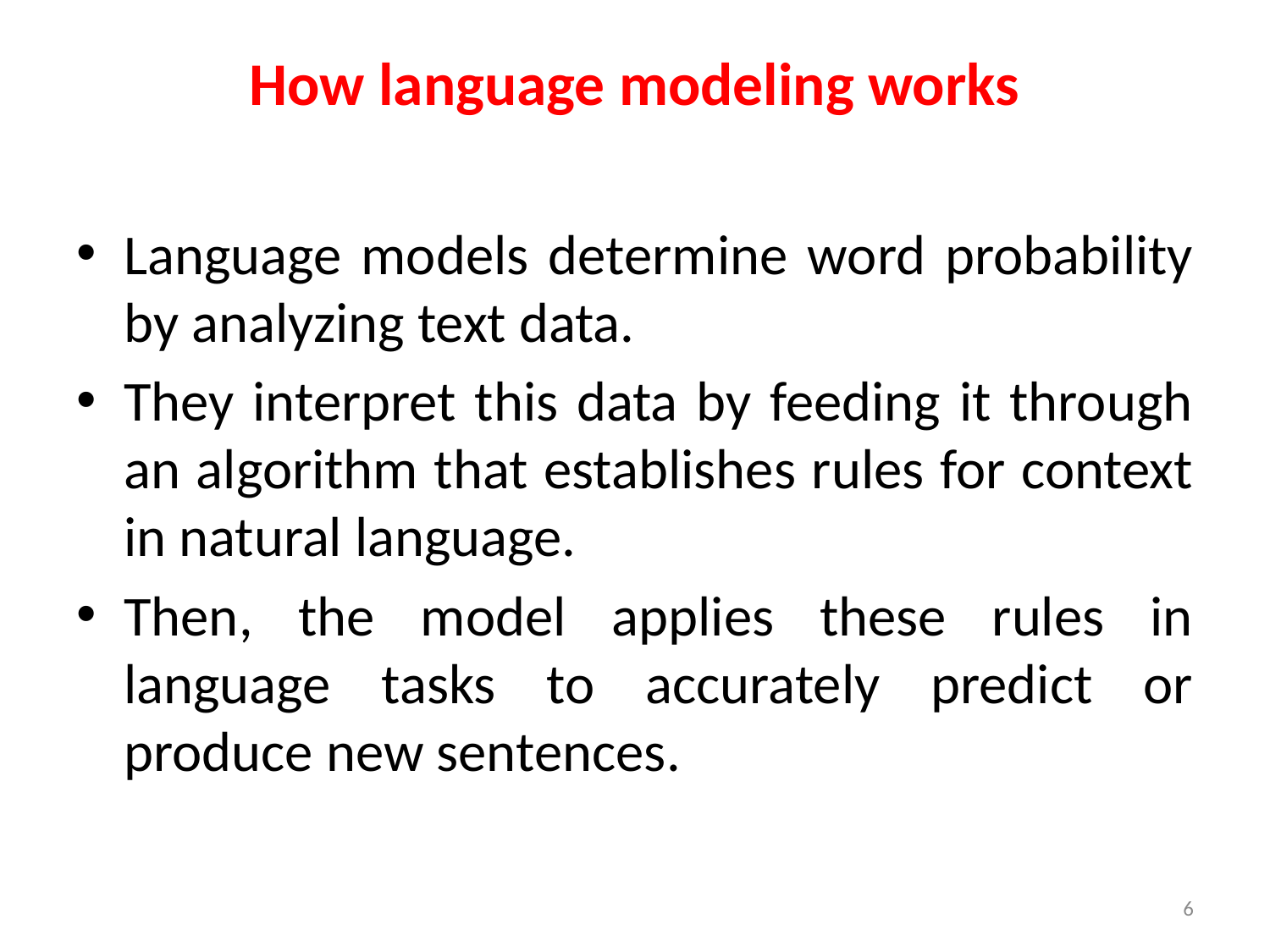

# How language modeling works
Language models determine word probability by analyzing text data.
They interpret this data by feeding it through an algorithm that establishes rules for context in natural language.
Then, the model applies these rules in language tasks to accurately predict or produce new sentences.

6